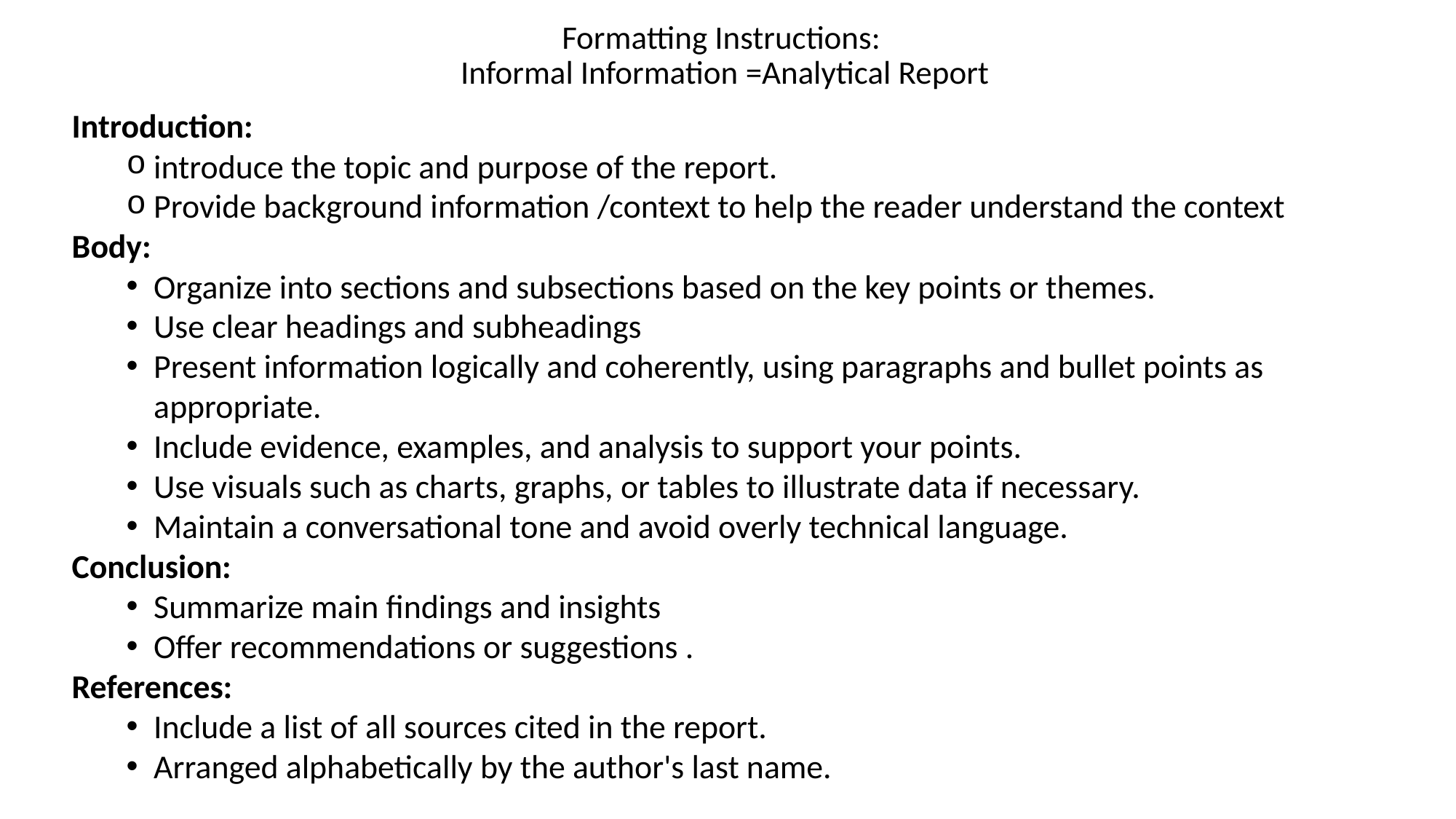

# Formatting Instructions: Informal Information =Analytical Report
Introduction:
introduce the topic and purpose of the report.
Provide background information /context to help the reader understand the context
Body:
Organize into sections and subsections based on the key points or themes.
Use clear headings and subheadings
Present information logically and coherently, using paragraphs and bullet points as appropriate.
Include evidence, examples, and analysis to support your points.
Use visuals such as charts, graphs, or tables to illustrate data if necessary.
Maintain a conversational tone and avoid overly technical language.
Conclusion:
Summarize main findings and insights
Offer recommendations or suggestions .
References:
Include a list of all sources cited in the report.
Arranged alphabetically by the author's last name.